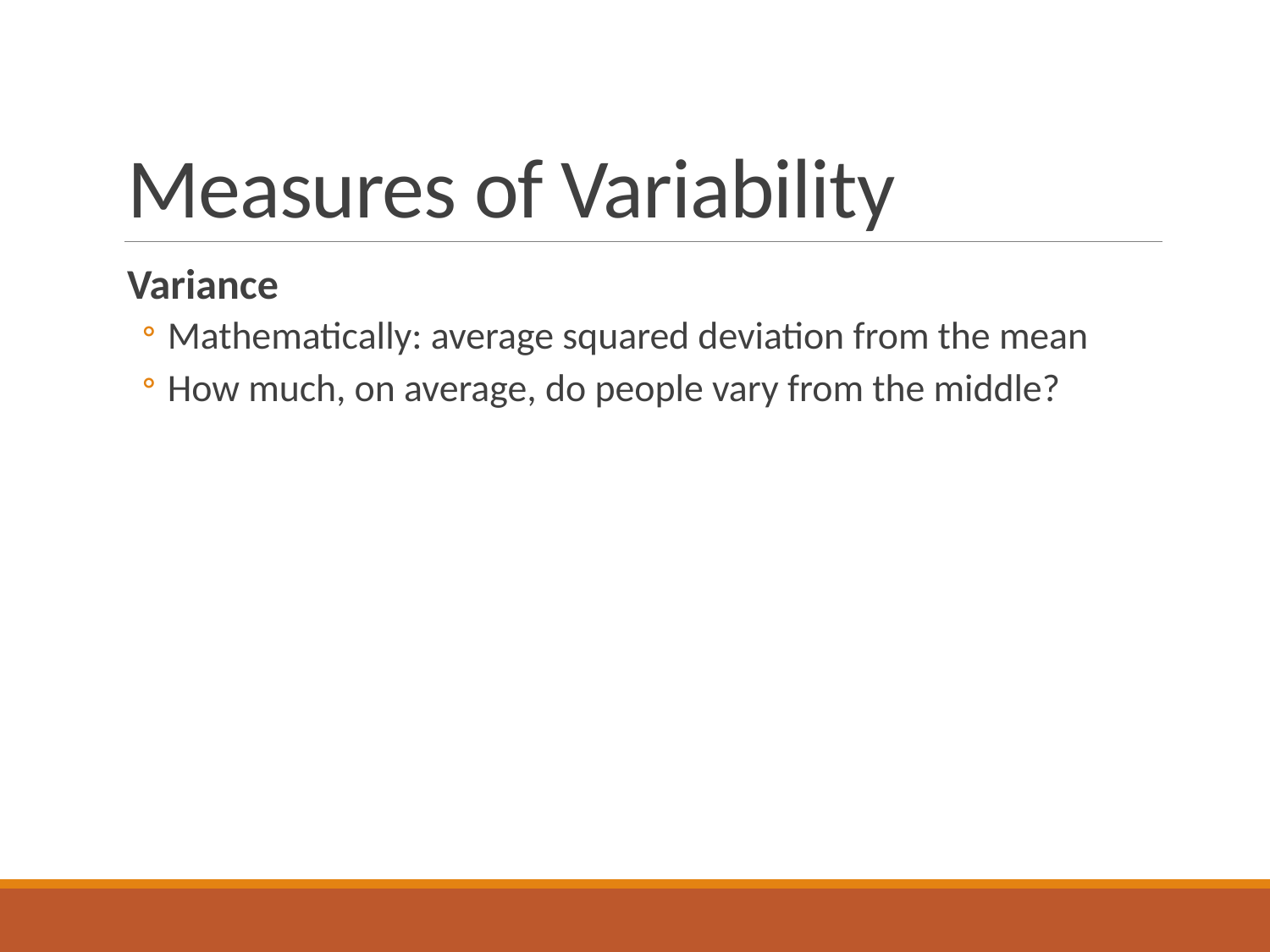

# Measures of Variability
Variance
Mathematically: average squared deviation from the mean
How much, on average, do people vary from the middle?